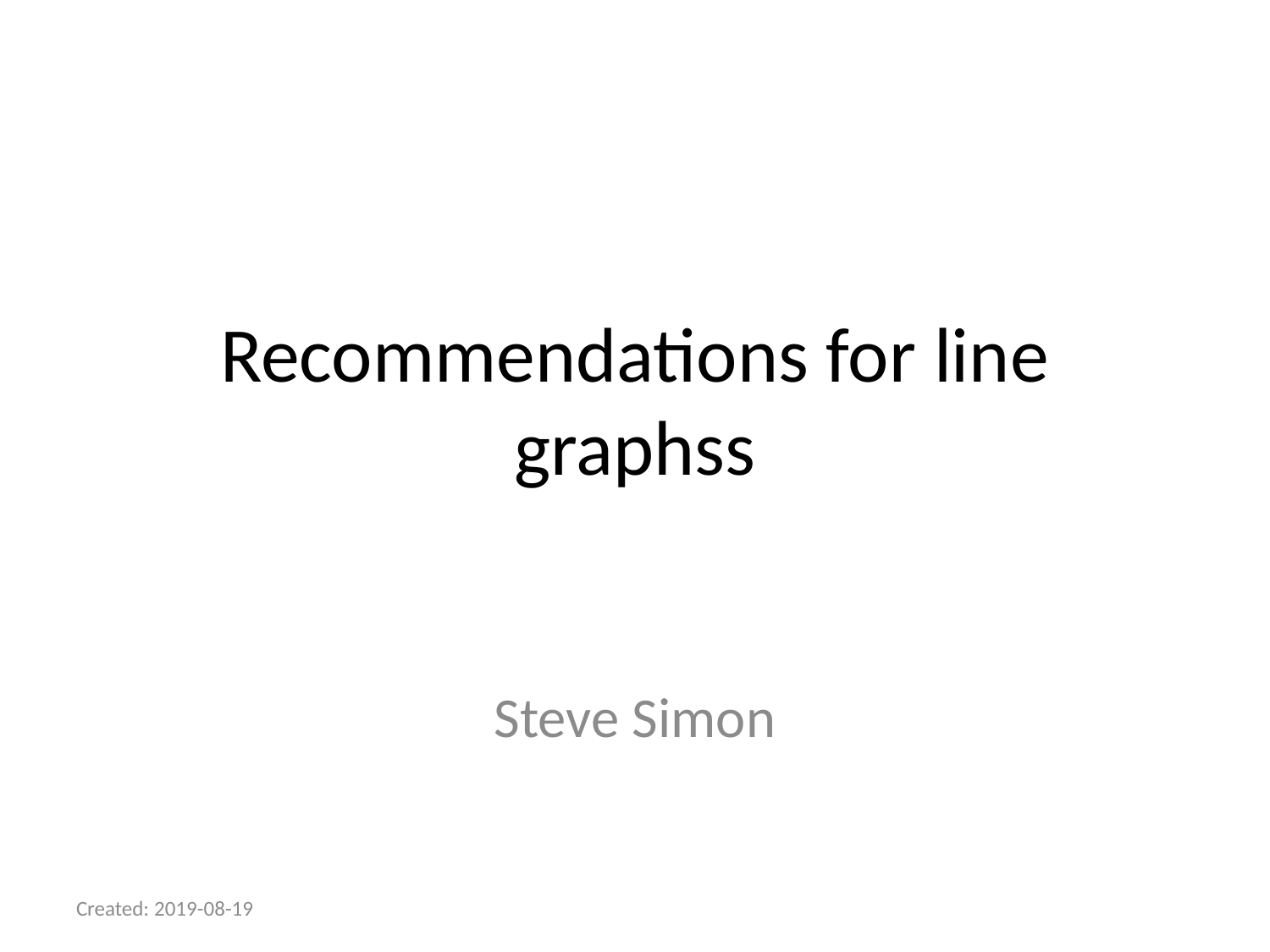

# Recommendations for line graphss
Steve Simon
Created: 2019-08-19